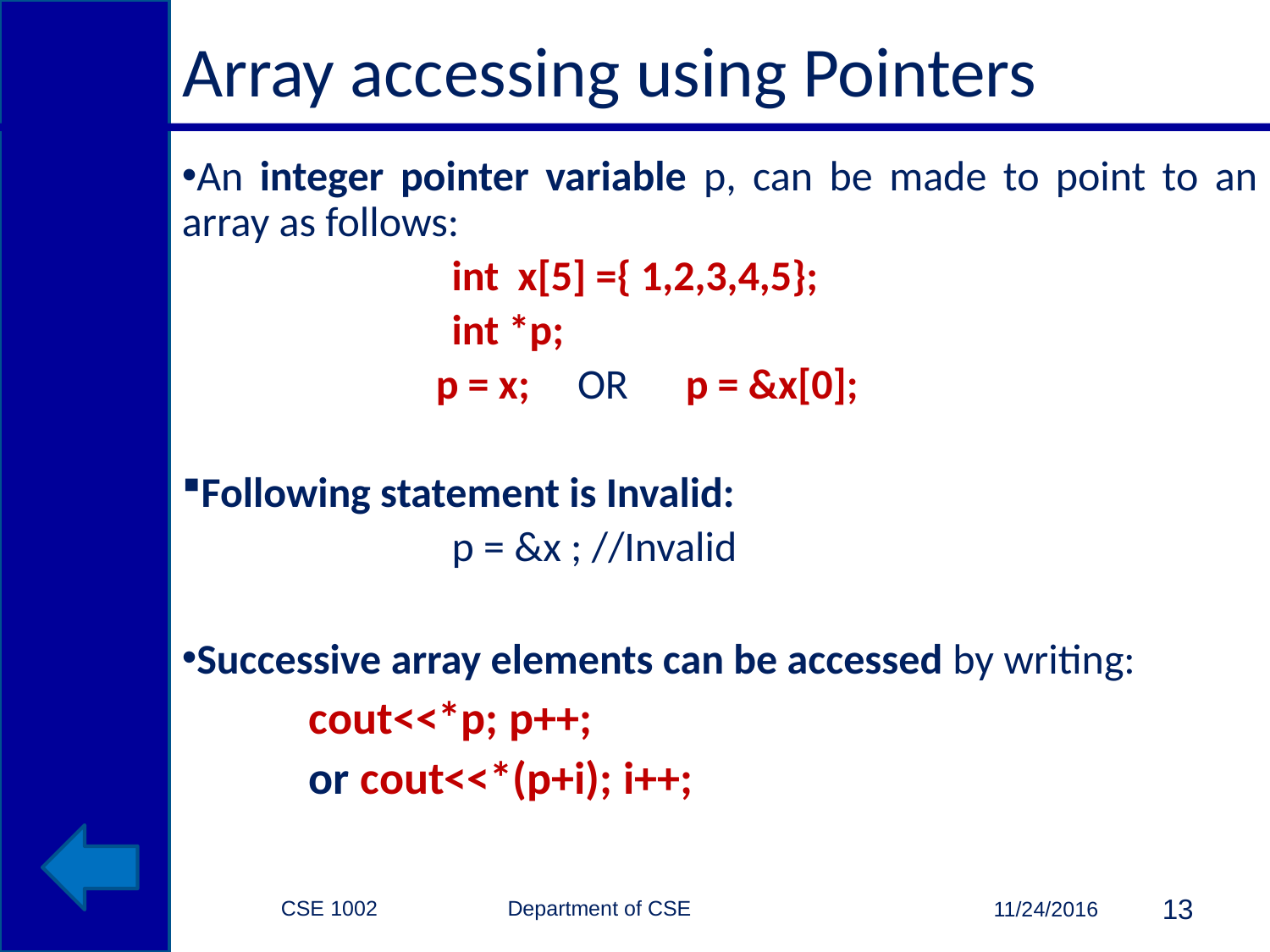

# Array accessing using Pointers
An integer pointer variable p, can be made to point to an array as follows:
		int  x[5] ={ 1,2,3,4,5};
		int *p;
		p = x;     OR      p = &x[0];

Following statement is Invalid:
		p = &x ; //Invalid

Successive array elements can be accessed by writing:
	cout<<*p; p++;
	or cout<<*(p+i); i++;

CSE 1002                      Department of CSE
13
11/24/2016